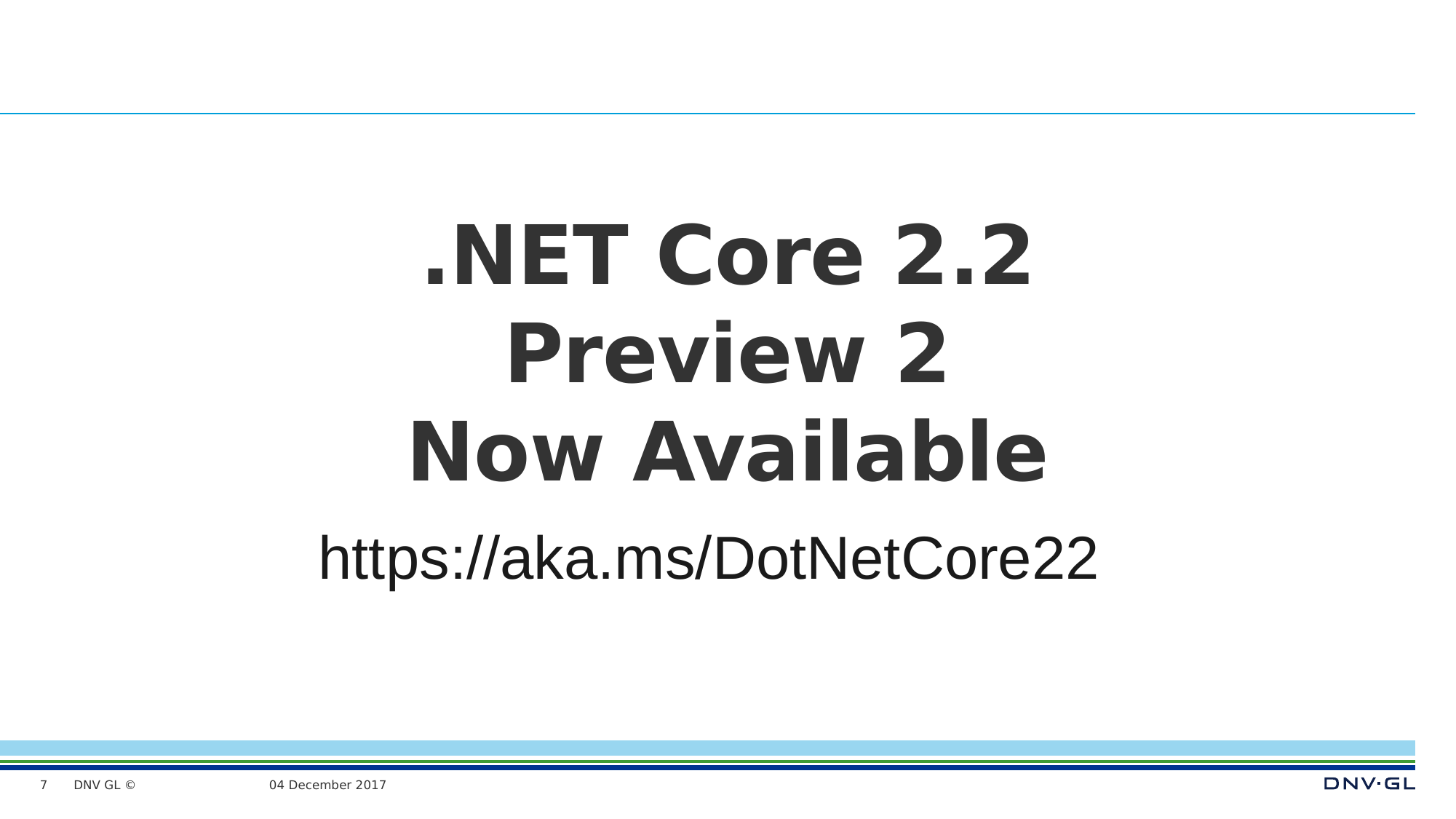

#
.NET Core 2.2 Preview 2
Now Available
https://aka.ms/DotNetCore22

7